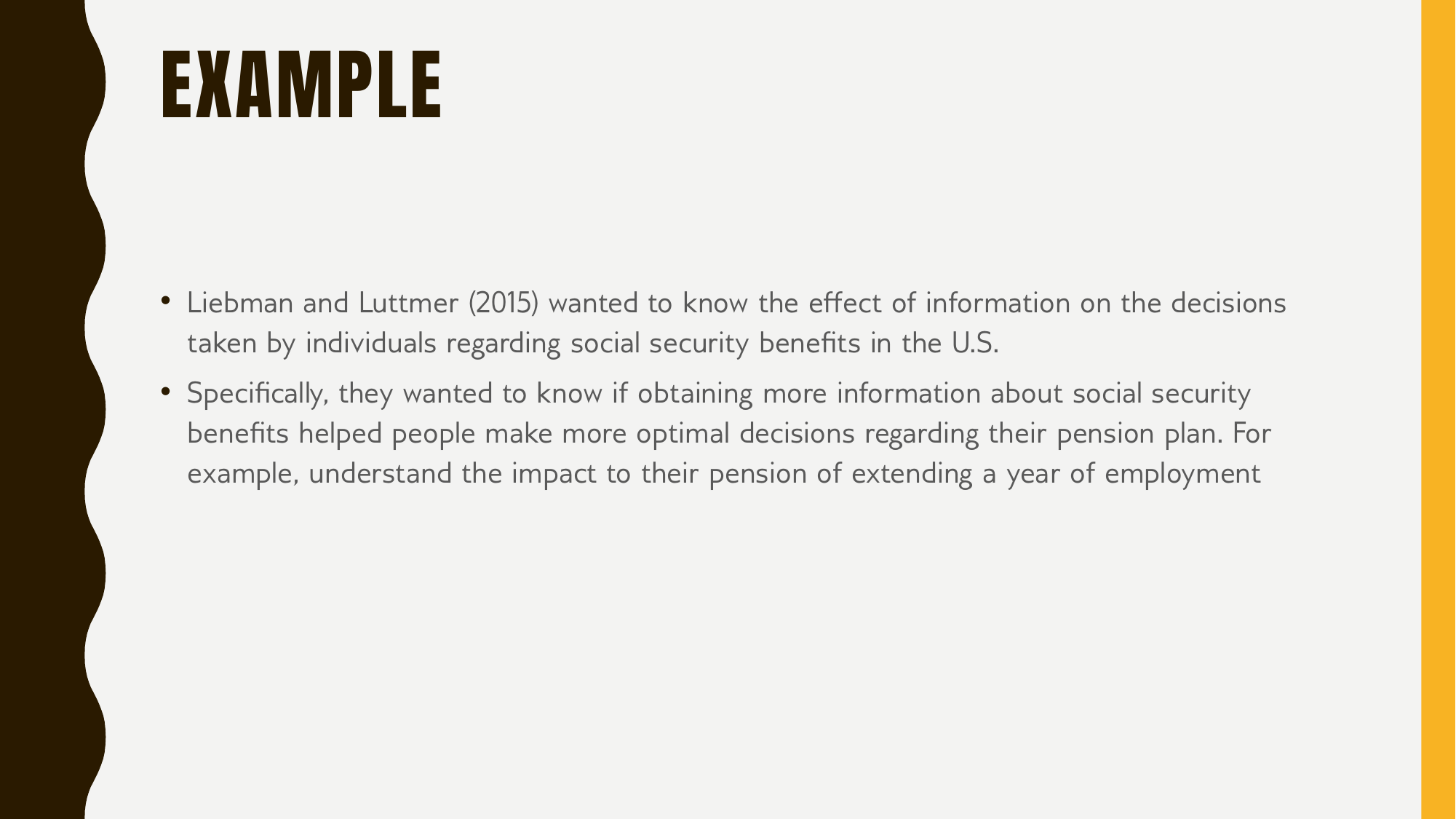

# Example
Liebman and Luttmer (2015) wanted to know the effect of information on the decisions taken by individuals regarding social security benefits in the U.S.
Specifically, they wanted to know if obtaining more information about social security benefits helped people make more optimal decisions regarding their pension plan. For example, understand the impact to their pension of extending a year of employment